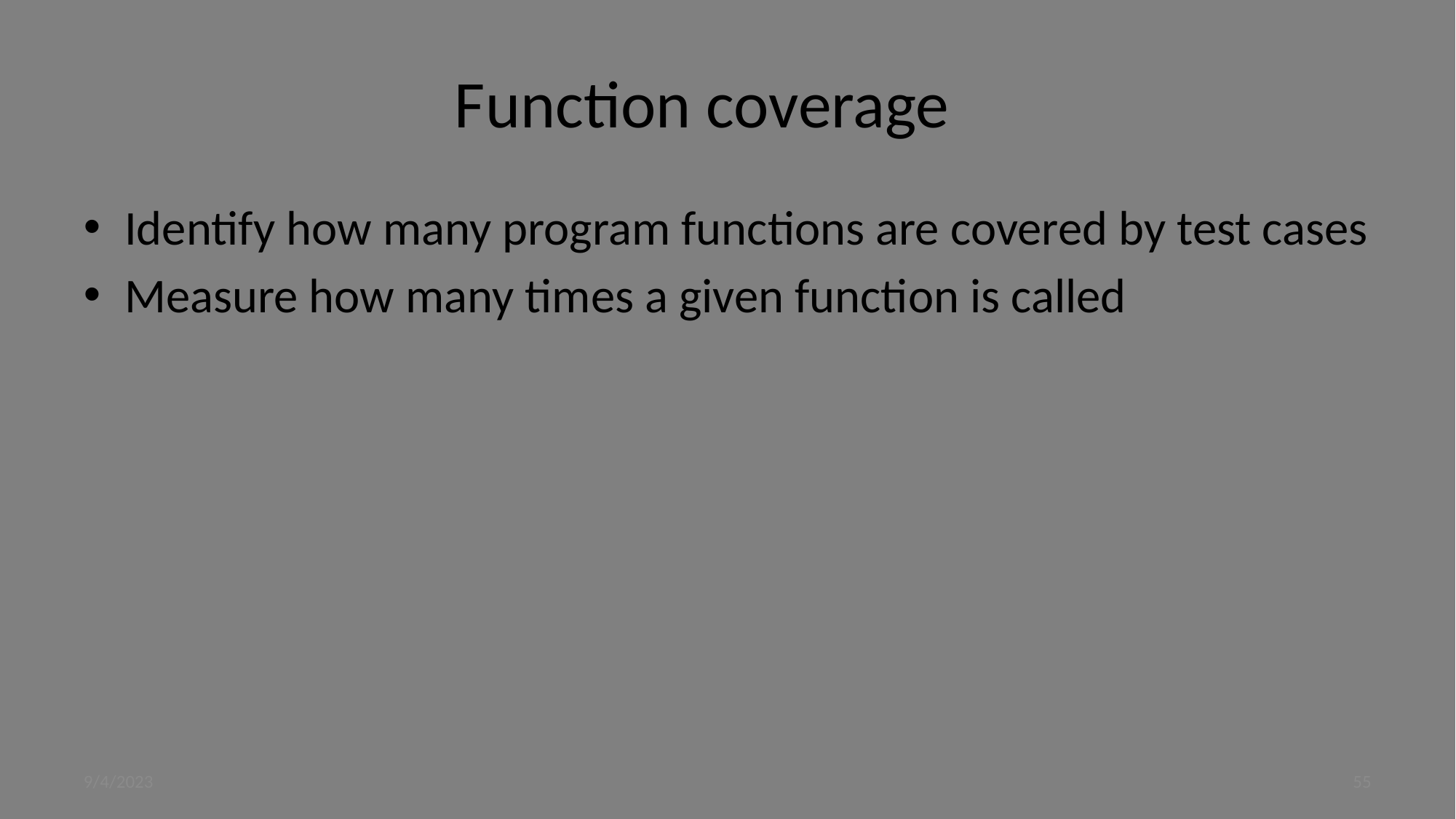

# Function coverage
Identify how many program functions are covered by test cases
Measure how many times a given function is called
9/4/2023

55